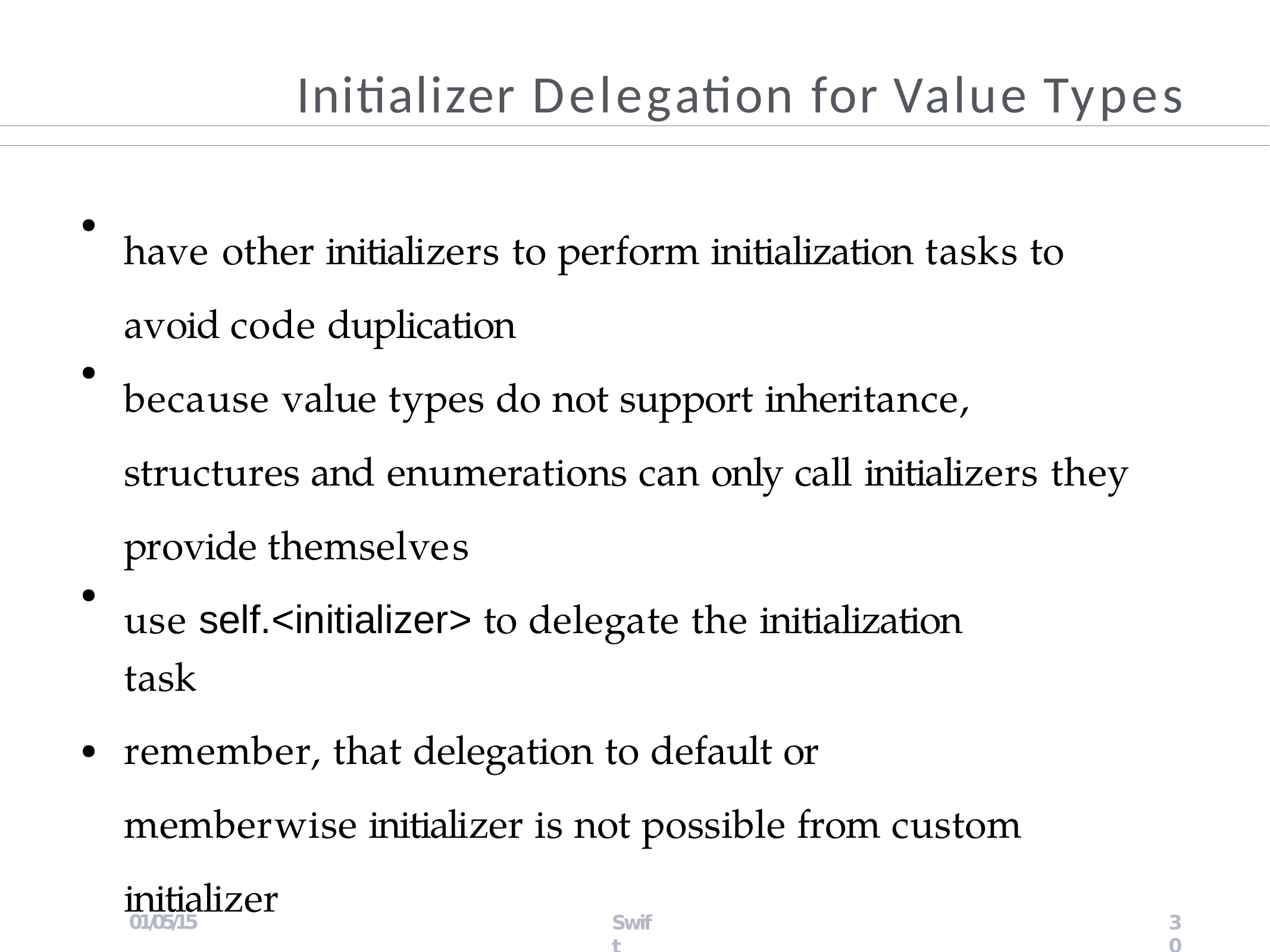

# Initializer Delegation for Value Types
have other initializers to perform initialization tasks to avoid code duplication
because value types do not support inheritance, structures and enumerations can only call initializers they provide themselves
use self.<initializer> to delegate the initialization
•
•
•
task
remember, that delegation to default or memberwise initializer is not possible from custom initializer
•
01/05/15
Swift
30